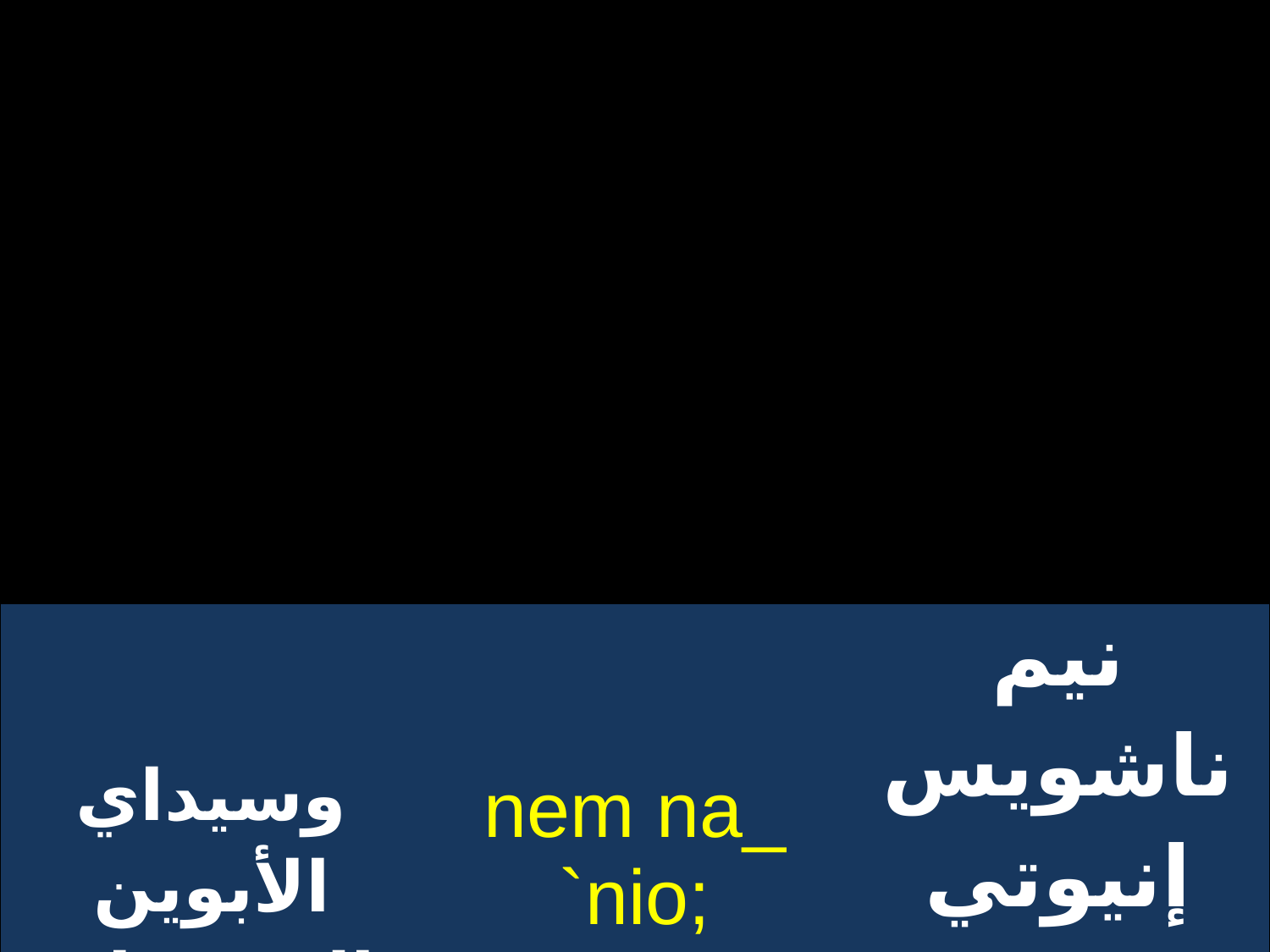

| وسيداي الأبوين القديسان الروميان | nem na\_ `nio; `eqouab `nrwmeoc | نيم ناشويس إنيوتي إثؤواب إنروميئوس |
| --- | --- | --- |